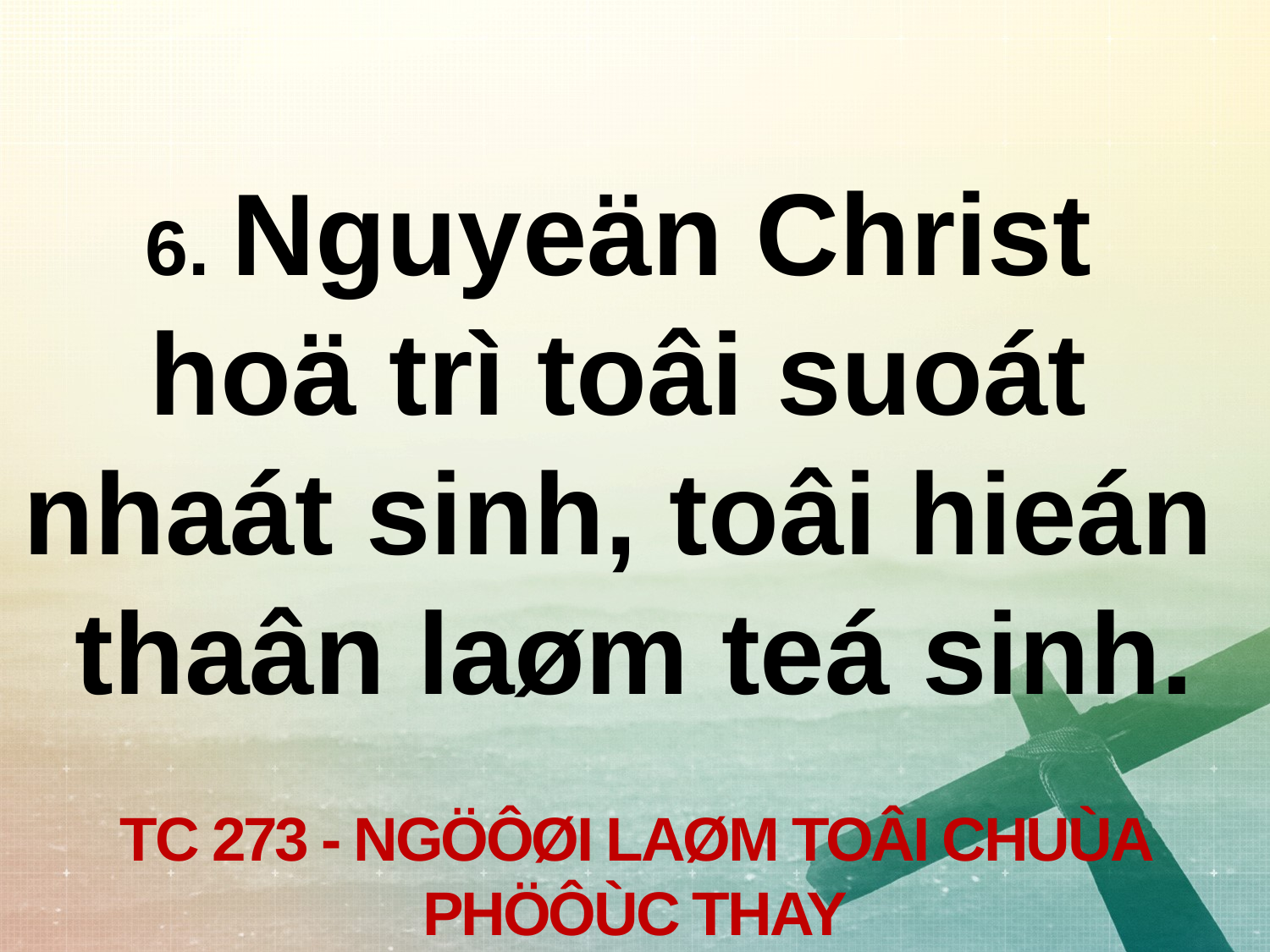

6. Nguyeän Christ
hoä trì toâi suoát
nhaát sinh, toâi hieán
thaân laøm teá sinh.
TC 273 - NGÖÔØI LAØM TOÂI CHUÙA PHÖÔÙC THAY